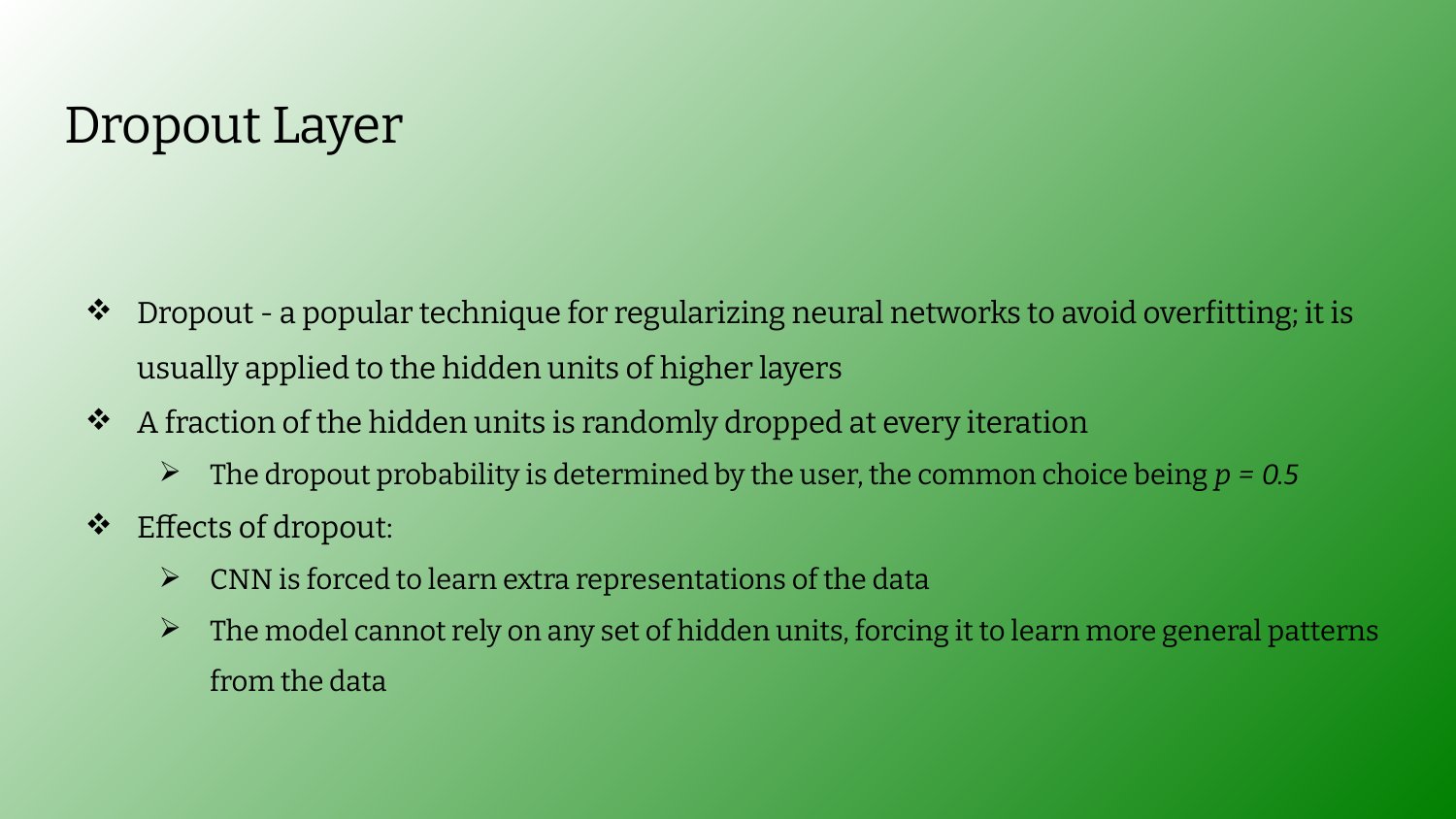

# Dropout Layer
Dropout - a popular technique for regularizing neural networks to avoid overfitting; it is usually applied to the hidden units of higher layers
A fraction of the hidden units is randomly dropped at every iteration
The dropout probability is determined by the user, the common choice being p = 0.5
Effects of dropout:
CNN is forced to learn extra representations of the data
The model cannot rely on any set of hidden units, forcing it to learn more general patterns from the data